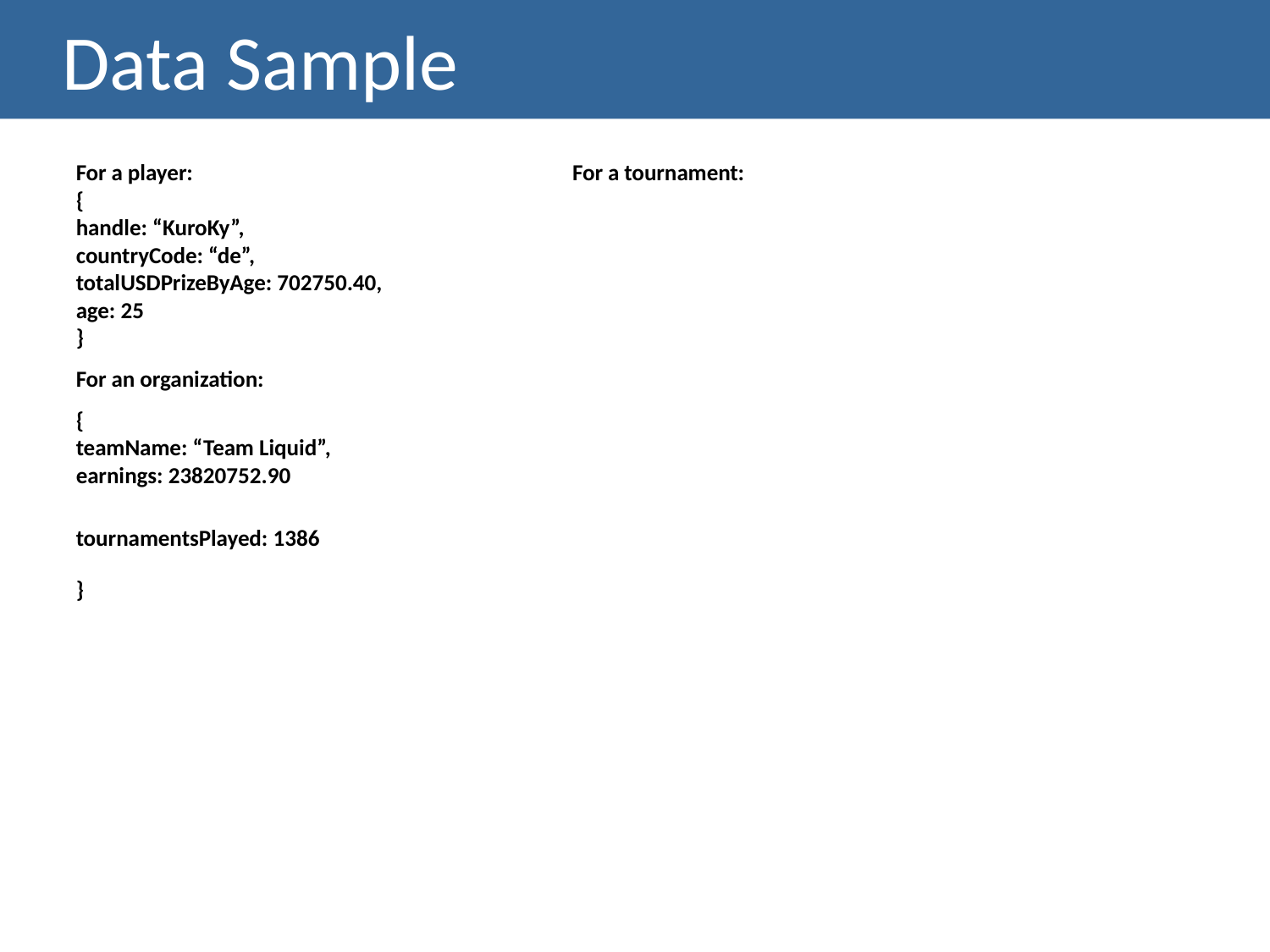

Data Sample
For a player:
{
handle: “KuroKy”,
countryCode: “de”,
totalUSDPrizeByAge: 702750.40,
age: 25
}
For an organization:
{
teamName: “Team Liquid”,
earnings: 23820752.90
tournamentsPlayed: 1386
}
For a tournament: